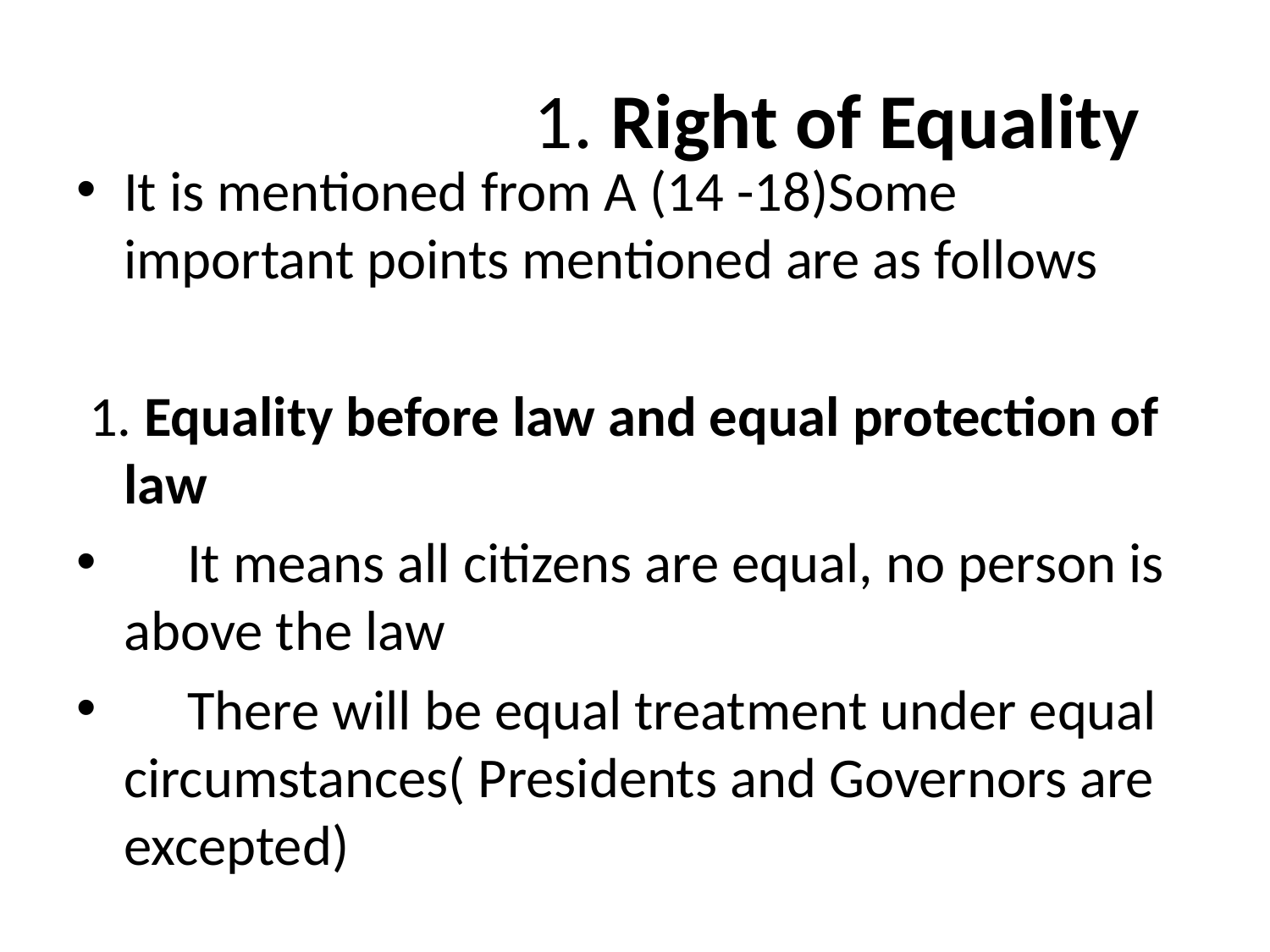

# 1. Right of Equality
It is mentioned from A (14 -18)Some important points mentioned are as follows

 1. Equality before law and equal protection of law
     It means all citizens are equal, no person is above the law
     There will be equal treatment under equal circumstances( Presidents and Governors are excepted)